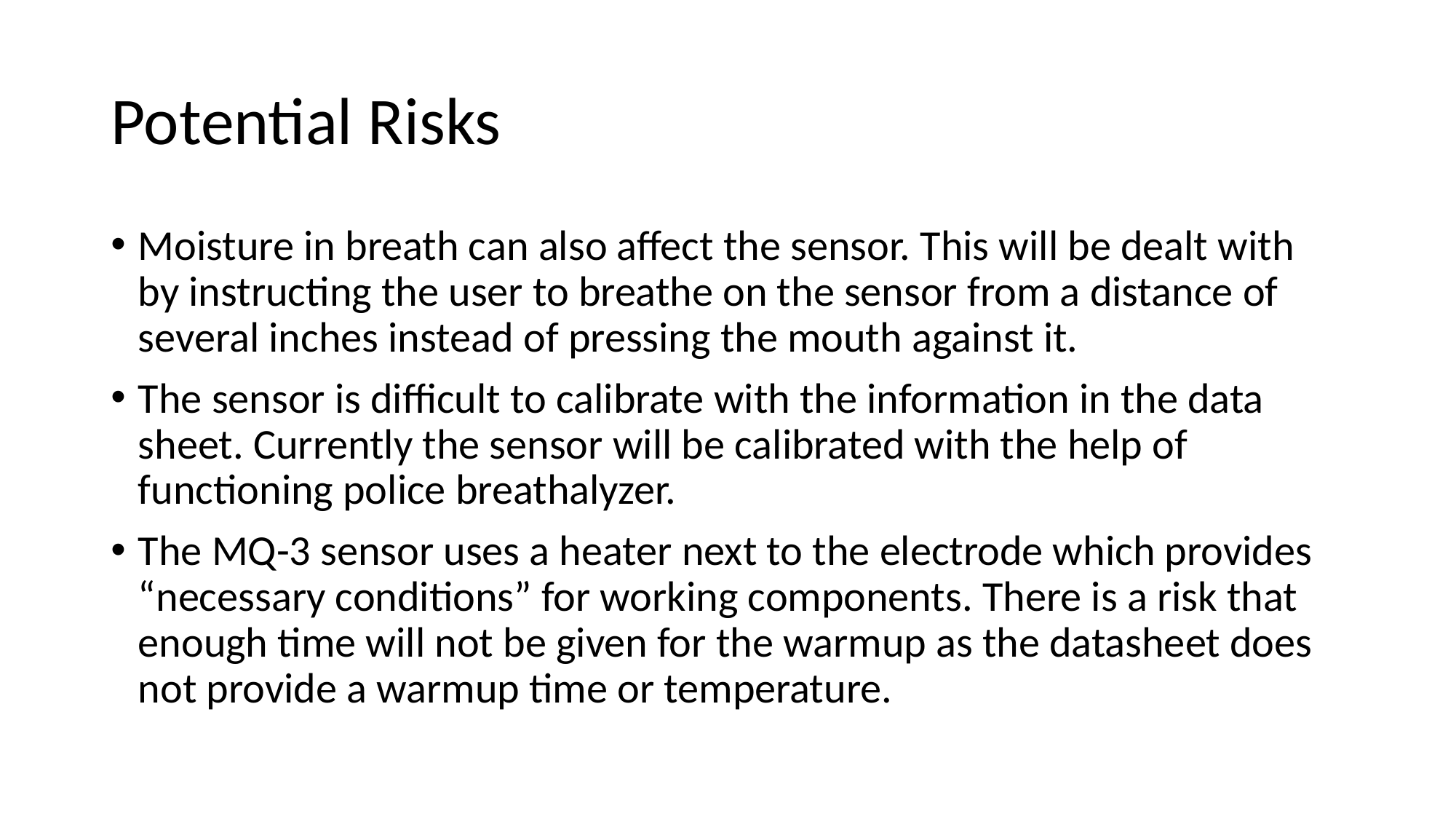

# Potential Risks
Moisture in breath can also affect the sensor. This will be dealt with by instructing the user to breathe on the sensor from a distance of several inches instead of pressing the mouth against it.
The sensor is difficult to calibrate with the information in the data sheet. Currently the sensor will be calibrated with the help of functioning police breathalyzer.
The MQ-3 sensor uses a heater next to the electrode which provides “necessary conditions” for working components. There is a risk that enough time will not be given for the warmup as the datasheet does not provide a warmup time or temperature.